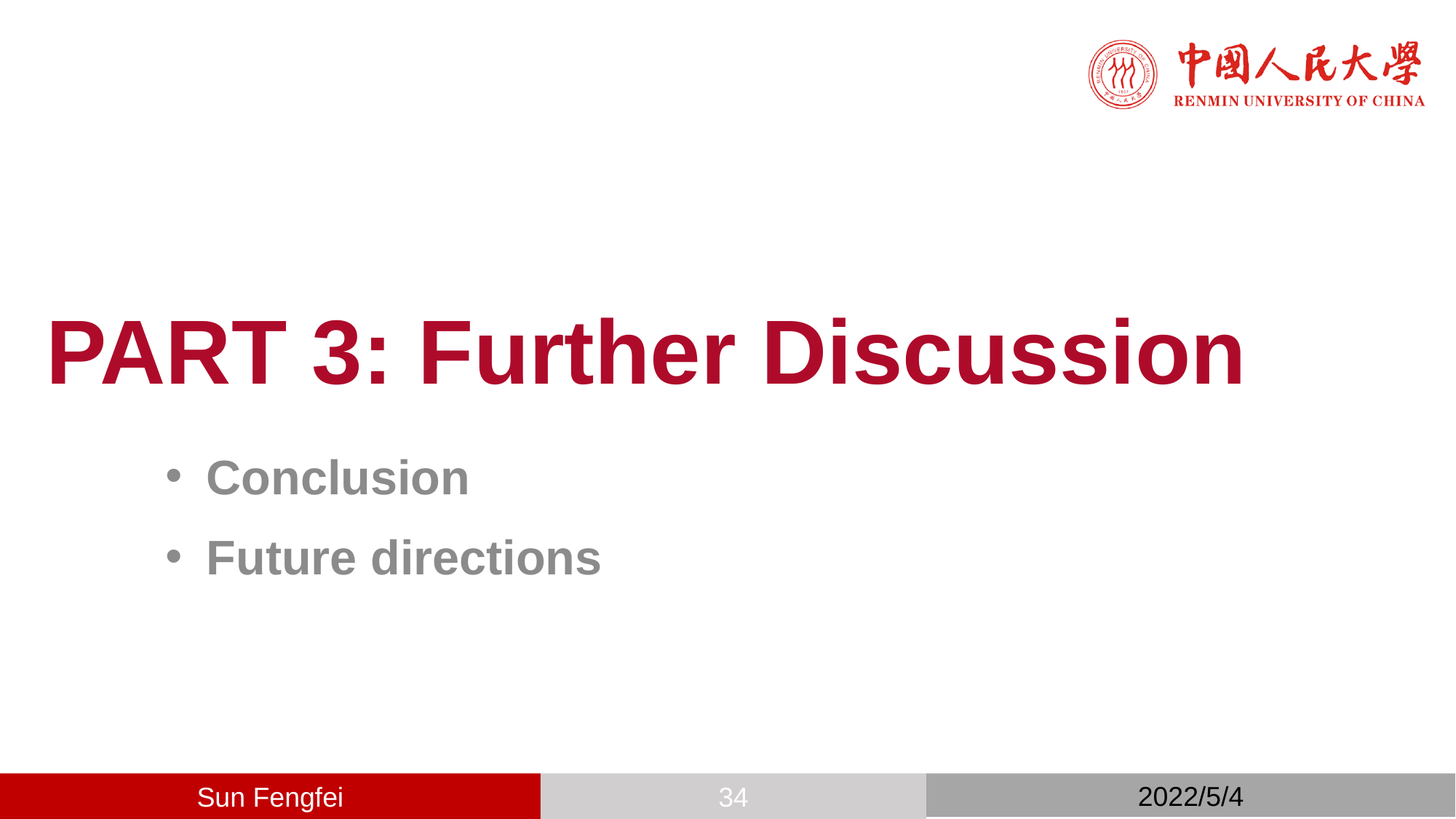

# PART 3: Further Discussion
Conclusion
Future directions